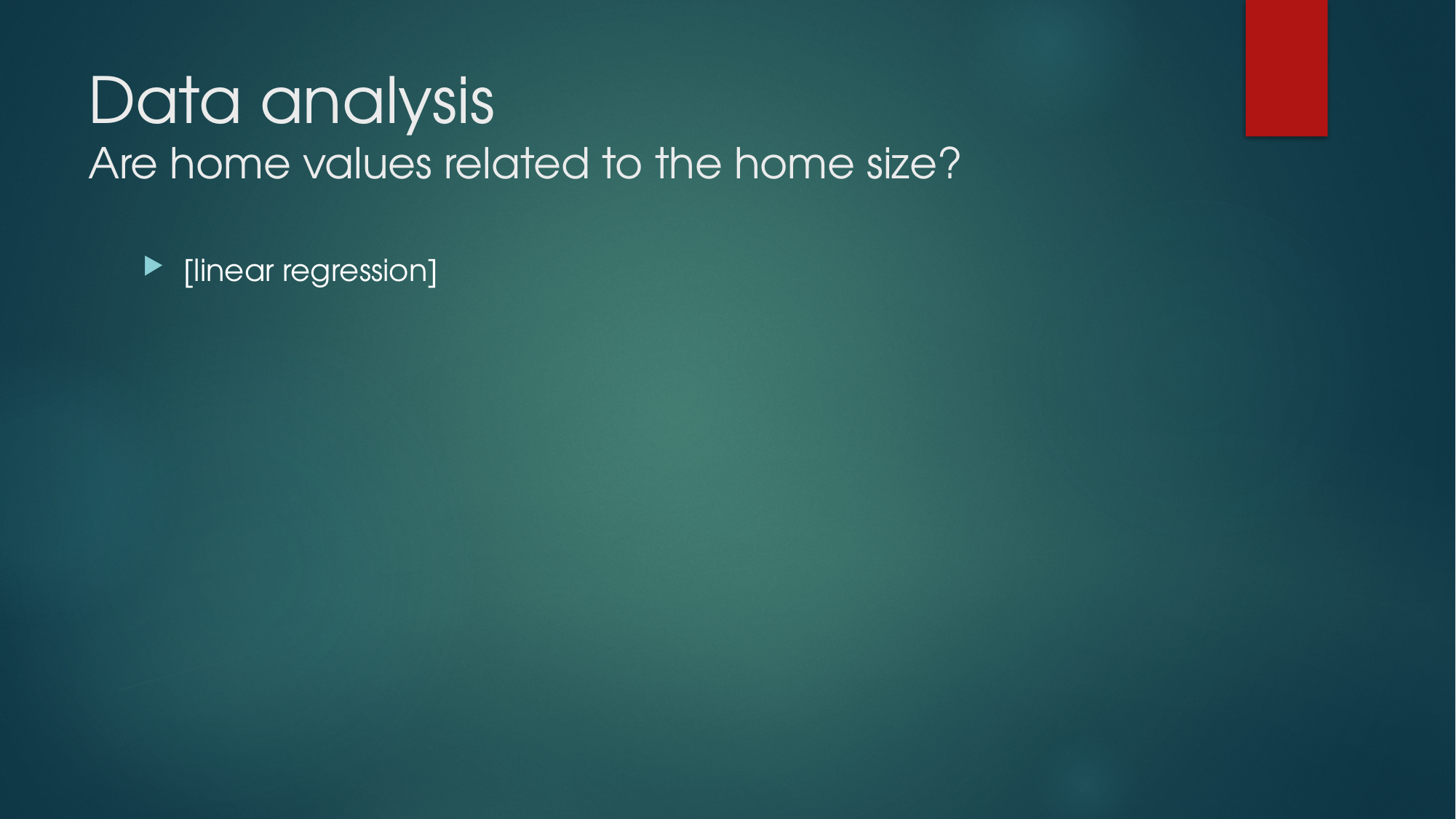

# Data analysis Are home values related to the home size?
[linear regression]